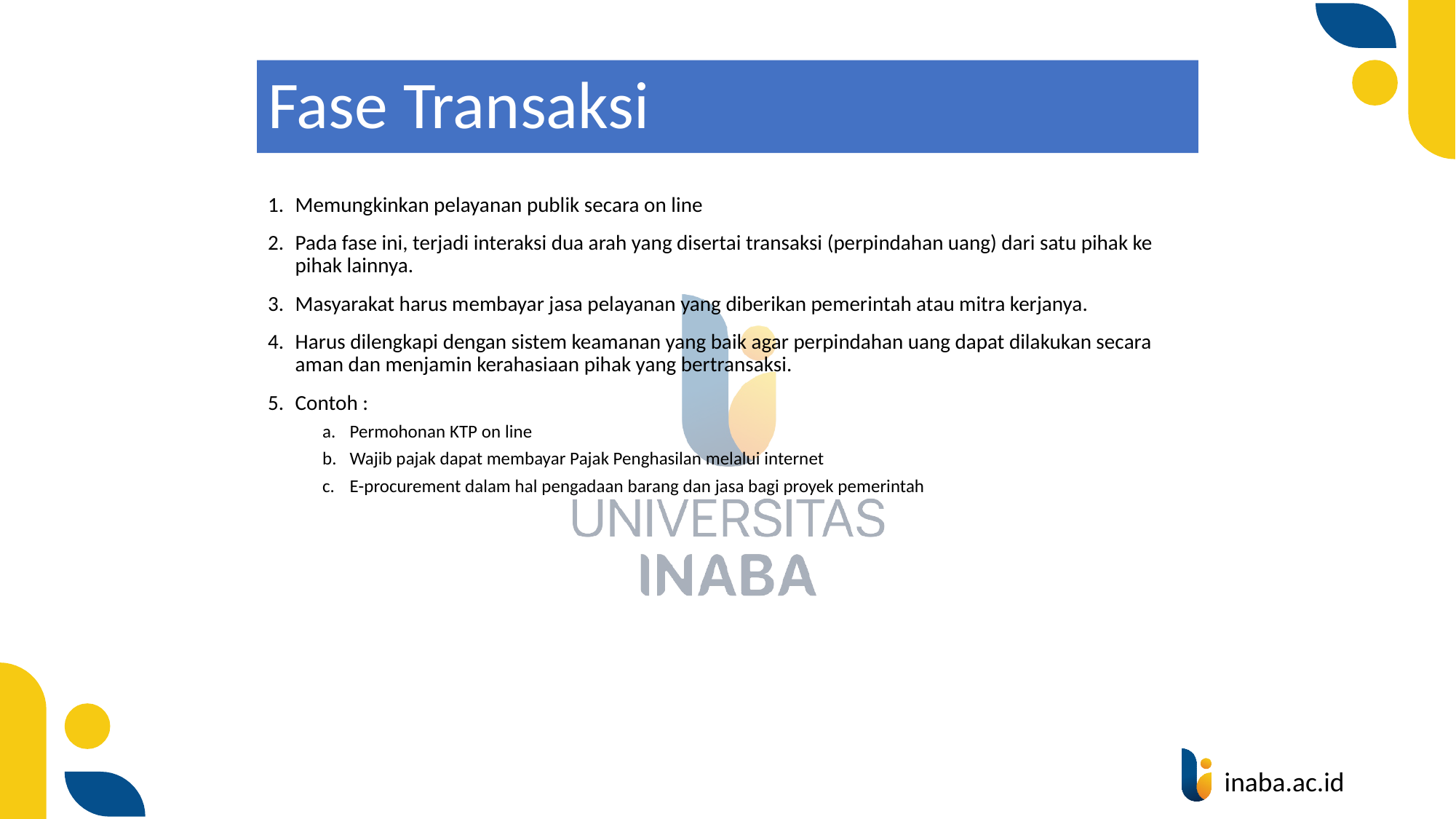

# Fase Transaksi
Memungkinkan pelayanan publik secara on line
Pada fase ini, terjadi interaksi dua arah yang disertai transaksi (perpindahan uang) dari satu pihak ke pihak lainnya.
Masyarakat harus membayar jasa pelayanan yang diberikan pemerintah atau mitra kerjanya.
Harus dilengkapi dengan sistem keamanan yang baik agar perpindahan uang dapat dilakukan secara aman dan menjamin kerahasiaan pihak yang bertransaksi.
Contoh :
Permohonan KTP on line
Wajib pajak dapat membayar Pajak Penghasilan melalui internet
E-procurement dalam hal pengadaan barang dan jasa bagi proyek pemerintah